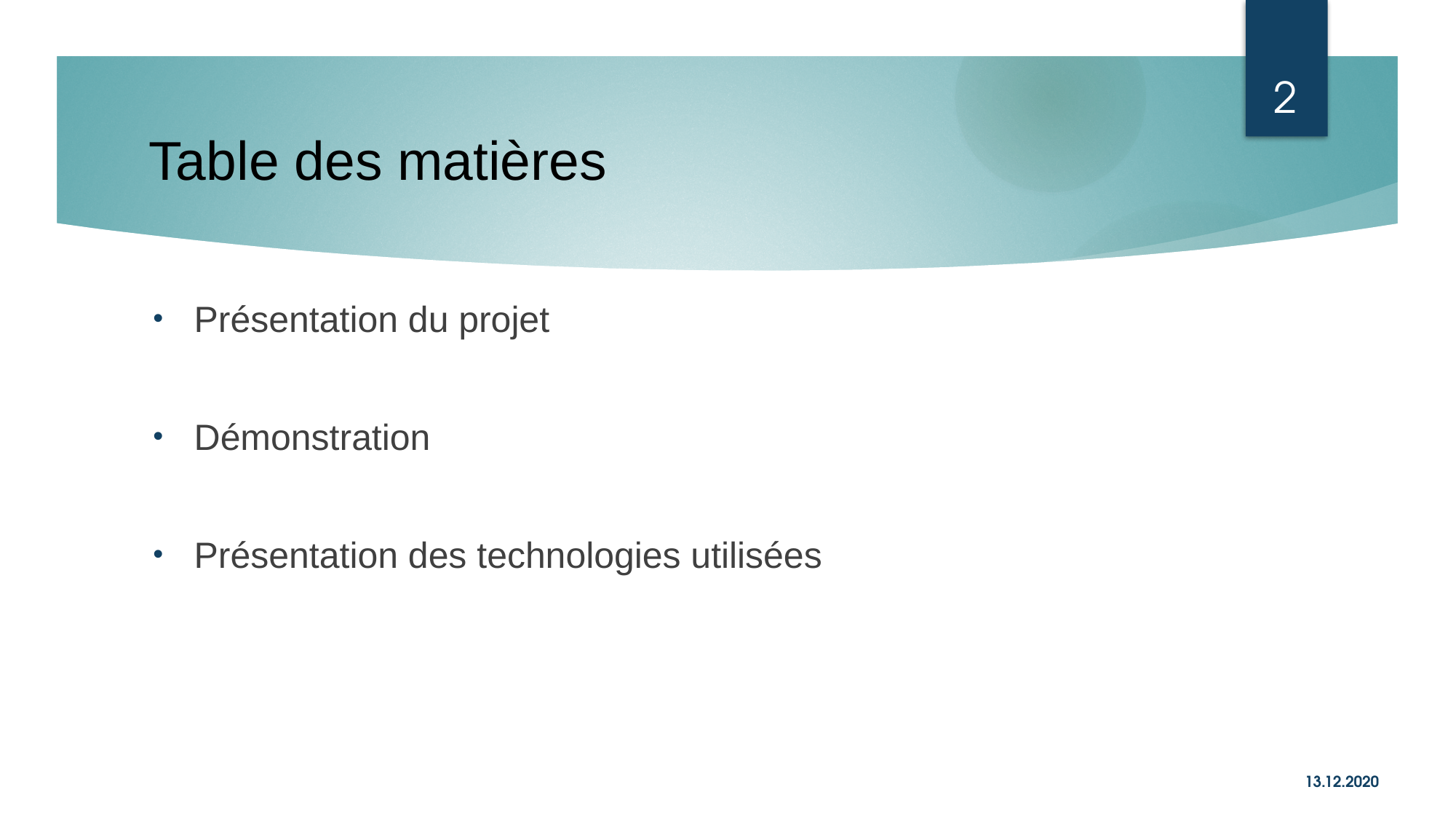

2
# Table des matières
Présentation du projet

Démonstration

Présentation des technologies utilisées
13.12.2020